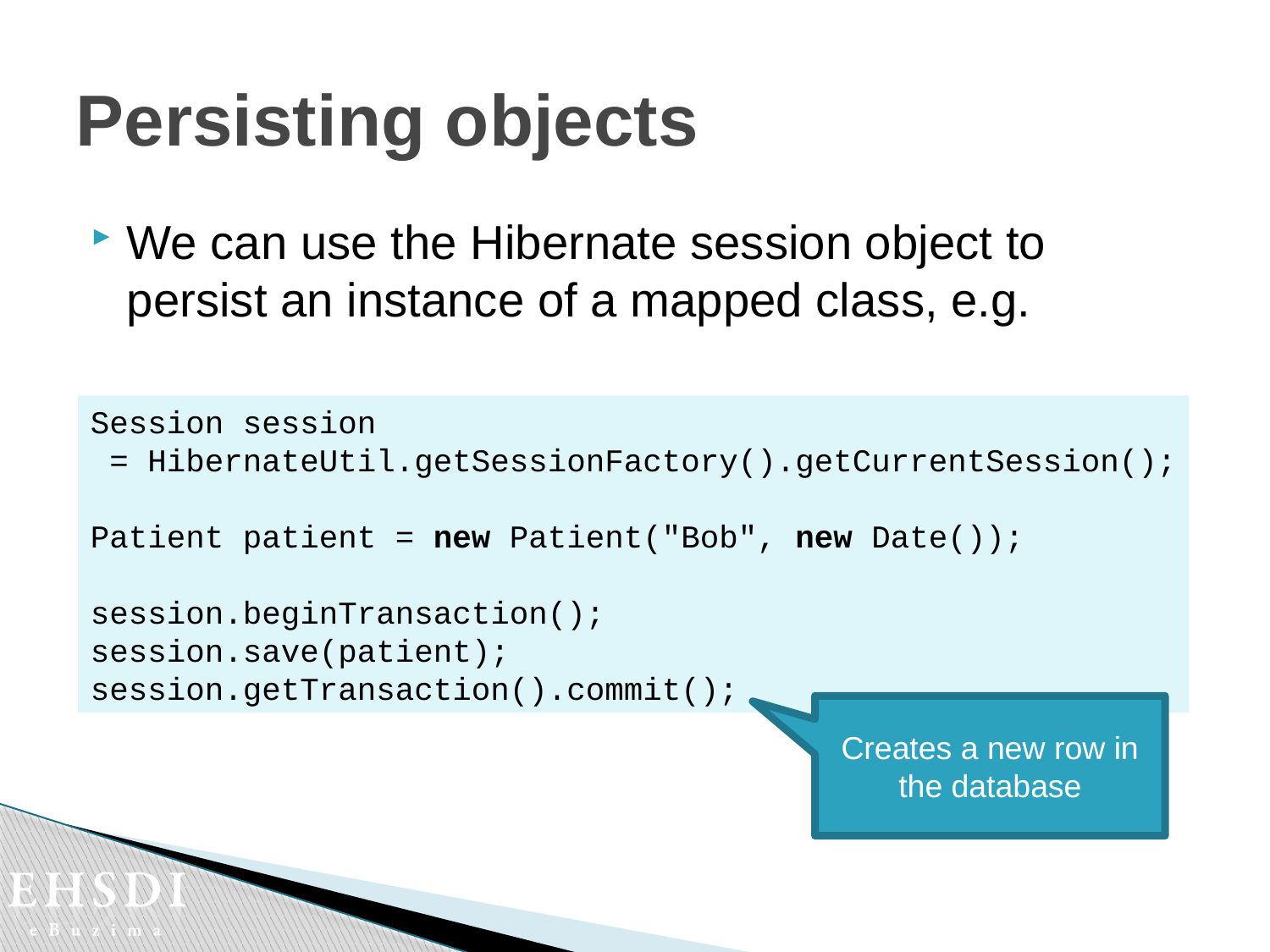

# Persisting objects
We can use the Hibernate session object to persist an instance of a mapped class, e.g.
Session session
 = HibernateUtil.getSessionFactory().getCurrentSession();

Patient patient = new Patient("Bob", new Date());

session.beginTransaction();
session.save(patient);
session.getTransaction().commit();
Creates a new row in the database